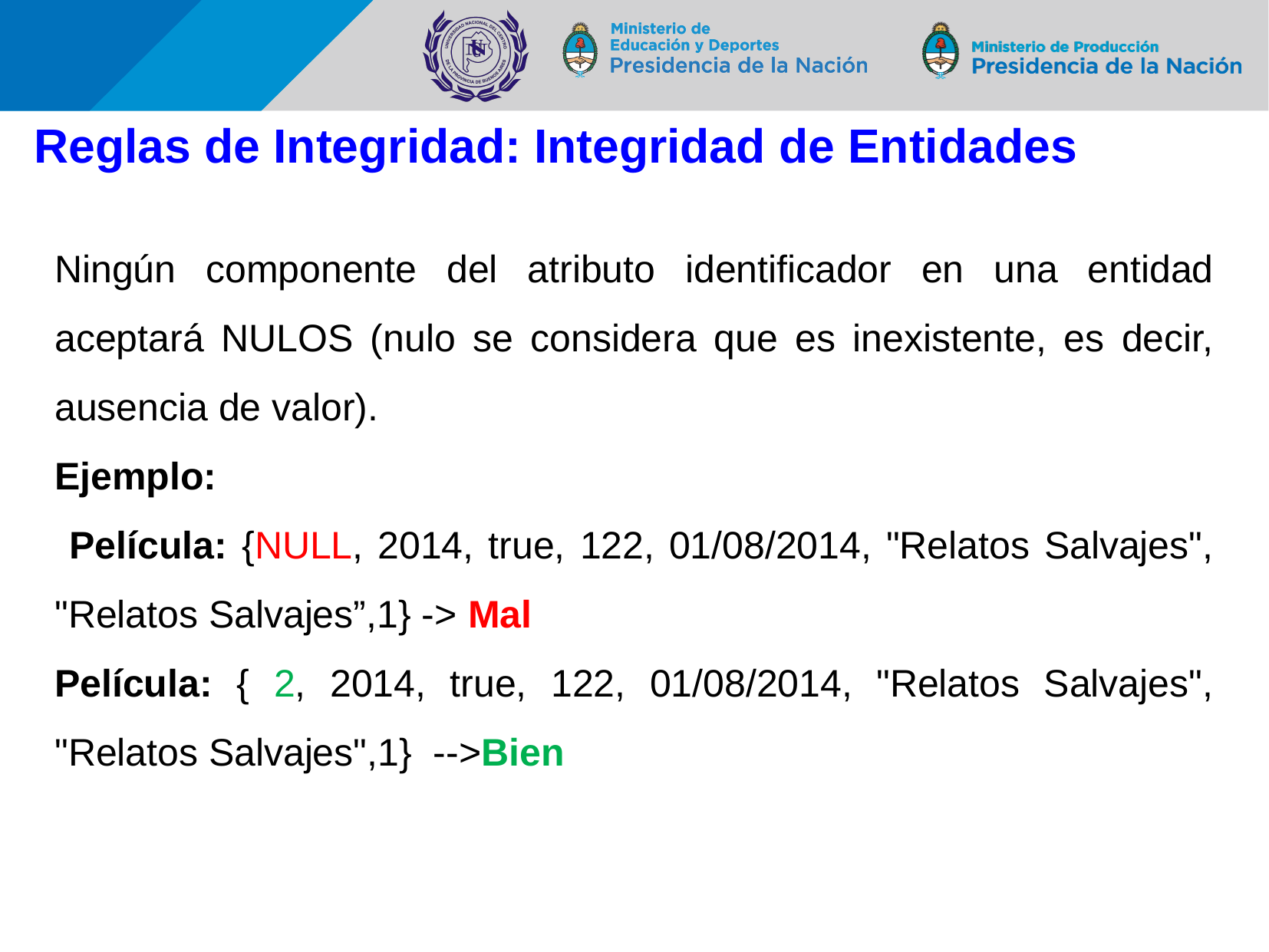

# Reglas de Integridad: Integridad de Entidades
Ningún componente del atributo identificador en una entidad aceptará NULOS (nulo se considera que es inexistente, es decir, ausencia de valor).
Ejemplo:
 Película: {NULL, 2014, true, 122, 01/08/2014, "Relatos Salvajes", "Relatos Salvajes”,1} -> Mal
Película: { 2, 2014, true, 122, 01/08/2014, "Relatos Salvajes", "Relatos Salvajes",1}  -->Bien